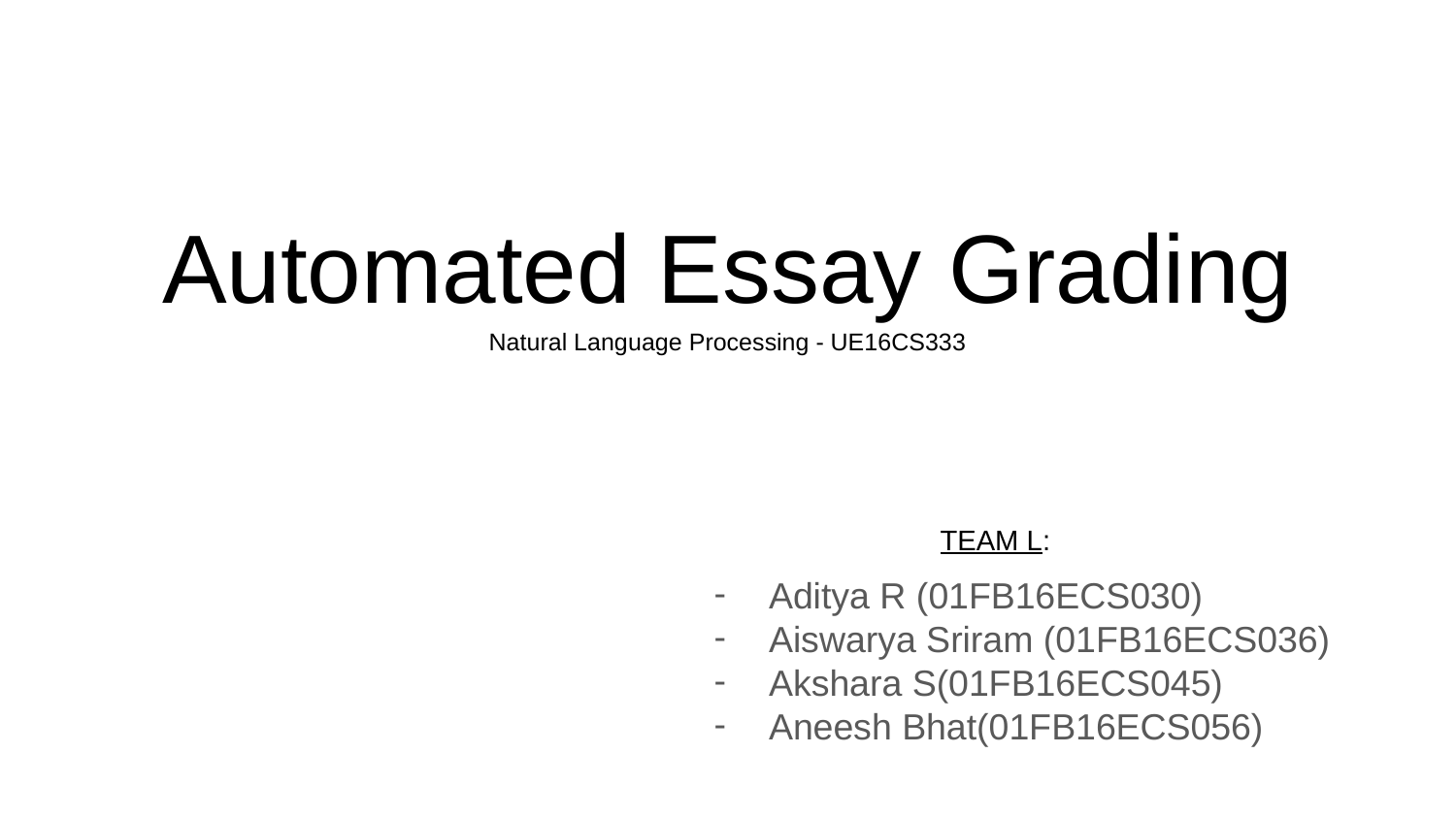

# Automated Essay Grading
Natural Language Processing - UE16CS333
TEAM L:
Aditya R (01FB16ECS030)
Aiswarya Sriram (01FB16ECS036)
Akshara S(01FB16ECS045)
Aneesh Bhat(01FB16ECS056)